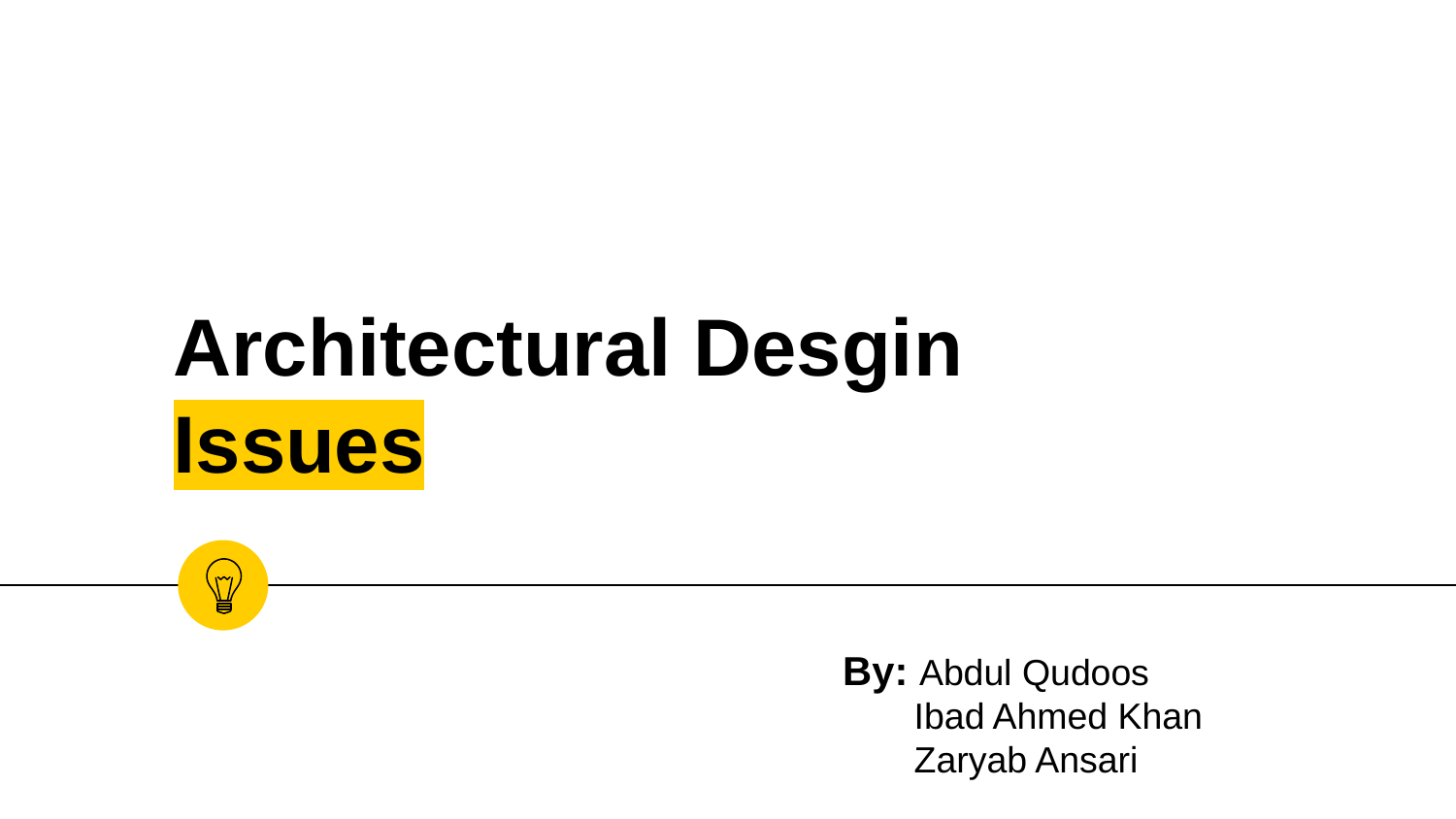

# Architectural Desgin Issues

By: Abdul Qudoos
       Ibad Ahmed Khan
       Zaryab Ansari